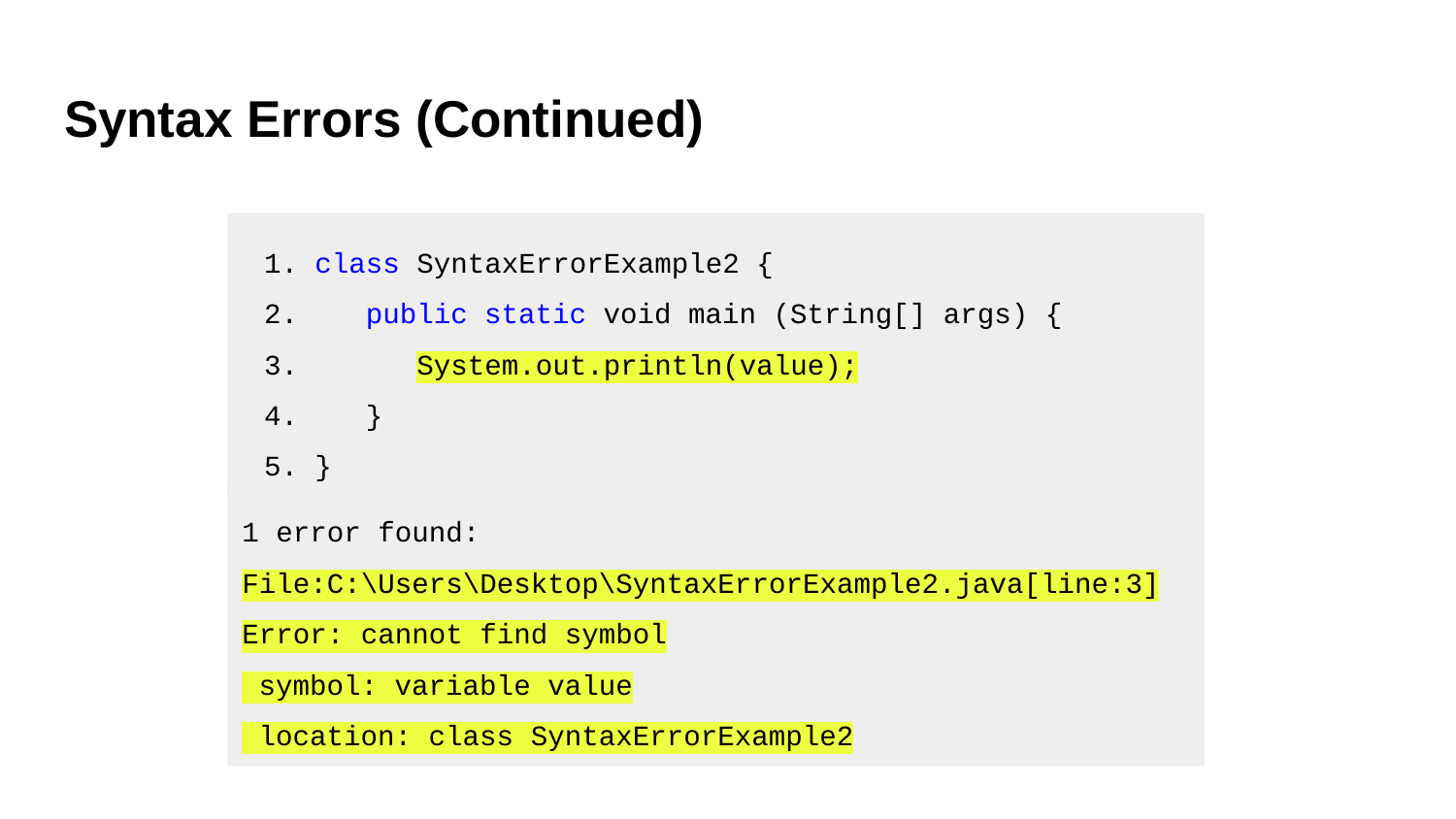

# Syntax Errors (Continued)
class SyntaxErrorExample2 {
   public static void main (String[] args) {
      System.out.println(value);
   }
}
1 error found:
File:C:\Users\Desktop\SyntaxErrorExample2.java[line:3]
Error: cannot find symbol
 symbol: variable value
 location: class SyntaxErrorExample2